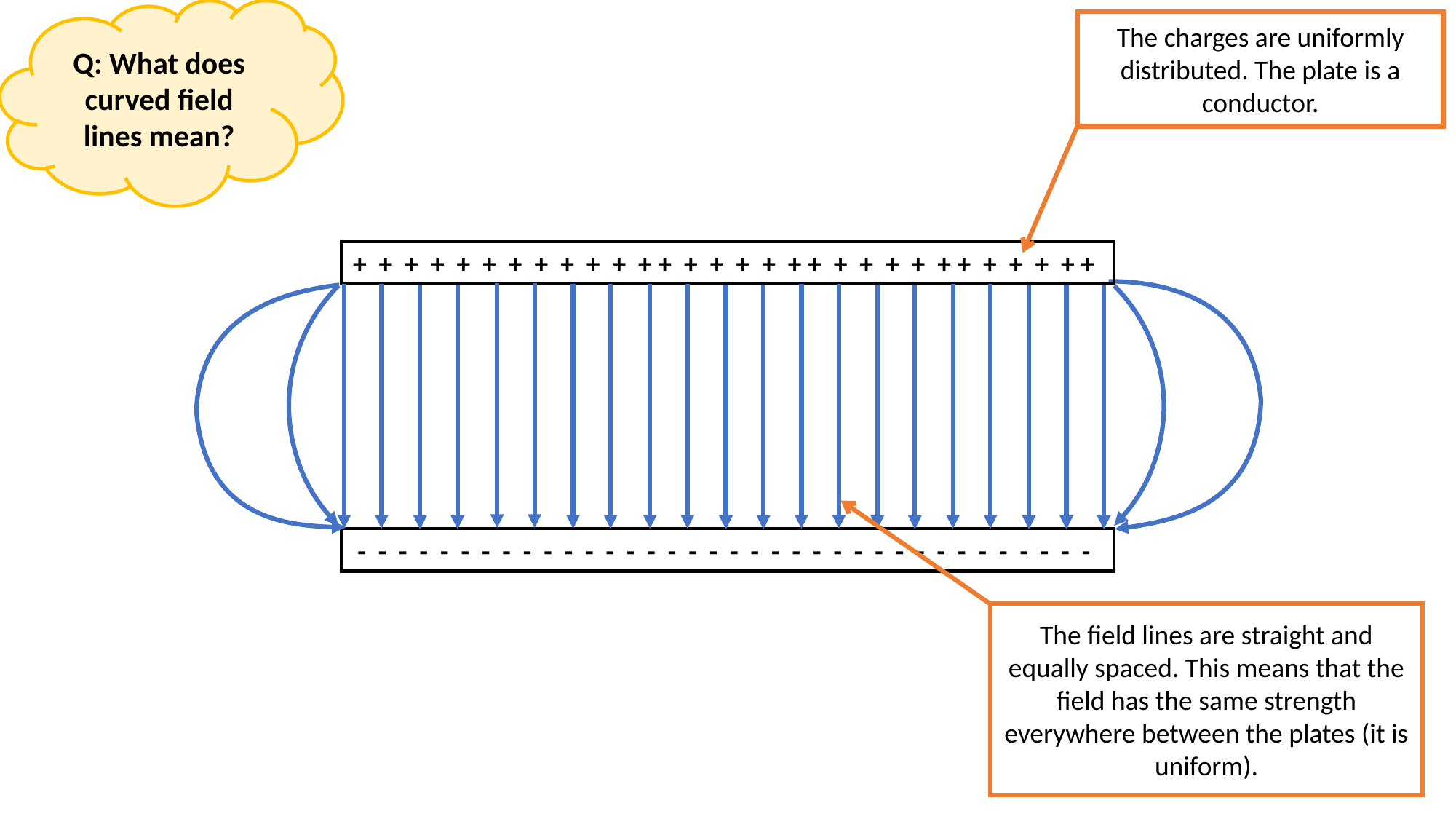

Q: What does curved field lines mean?
The charges are uniformly distributed. The plate is a conductor.

+  +  +  +  +  +  +  +  +  +  +  + +  +  +  +  +  + +  +  +  +  +  + +  +  +  +  + +

-  -  -  -  -  -  -  -  -  -  -  -  -  -  -  -  -  -  -  -  -  -  -  -  -  -  -  -  -  -  -  -  -  -  -  -
The field lines are straight and equally spaced. This means that the field has the same strength everywhere between the plates (it is uniform).